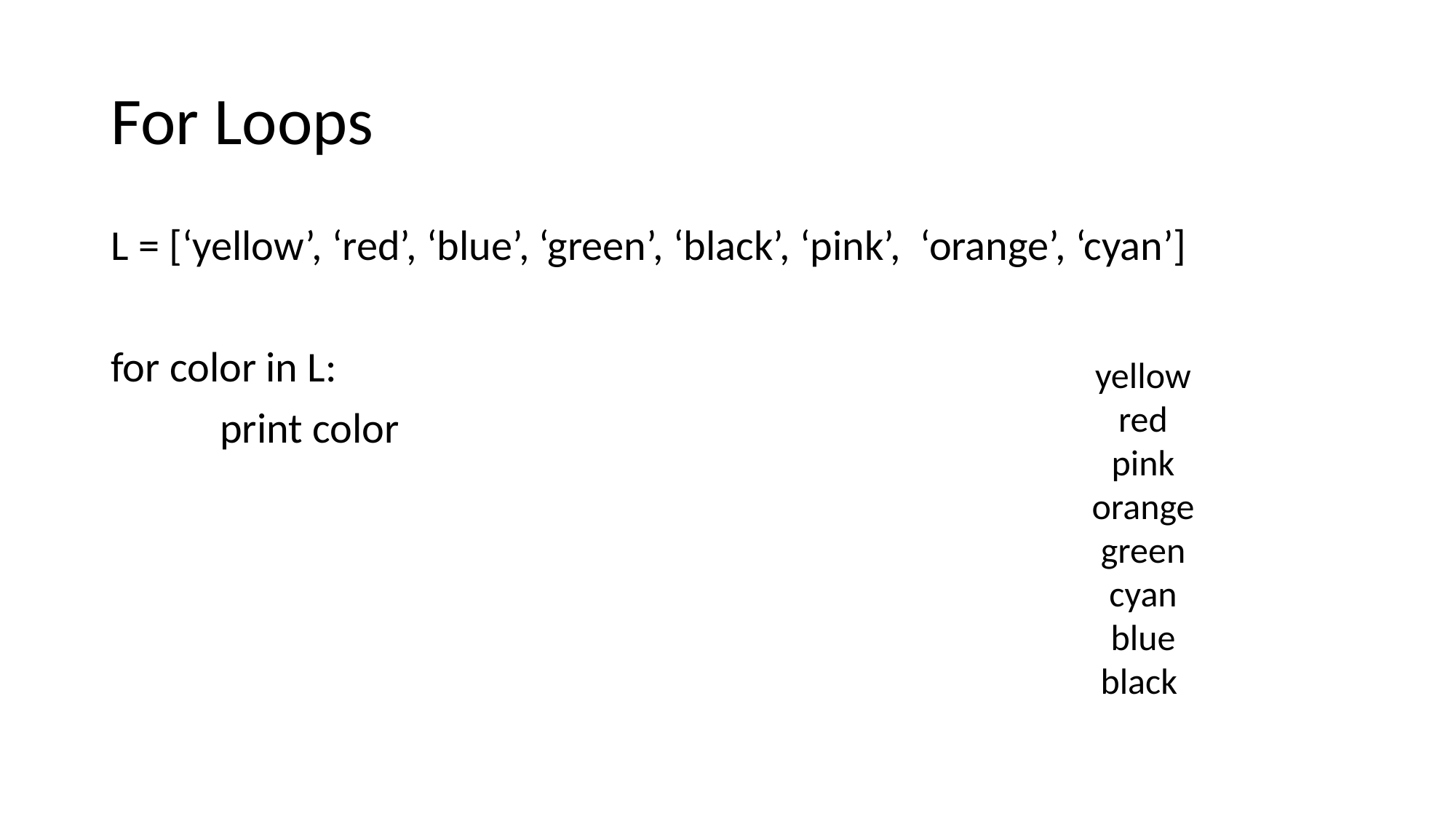

# For Loops
L = [‘yellow’, ‘red’, ‘blue’, ‘green’, ‘black’, ‘pink’,  ‘orange’, ‘cyan’]

for color in L:
	print color

yellow
red
pink
orange
green
cyan
blue
black